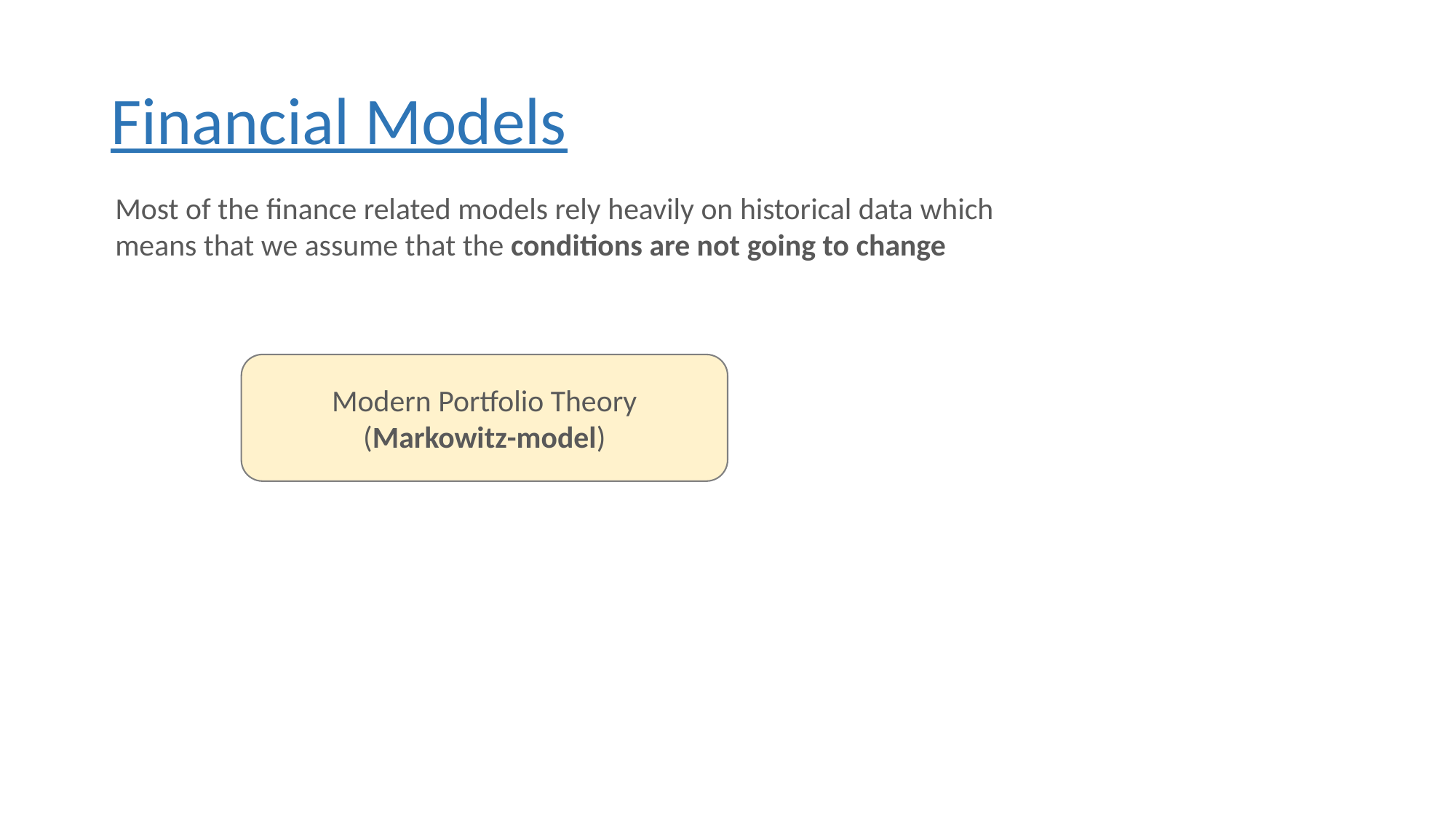

# Financial Models
Most of the finance related models rely heavily on historical data which
means that we assume that the conditions are not going to change
Modern Portfolio Theory (Markowitz-model)